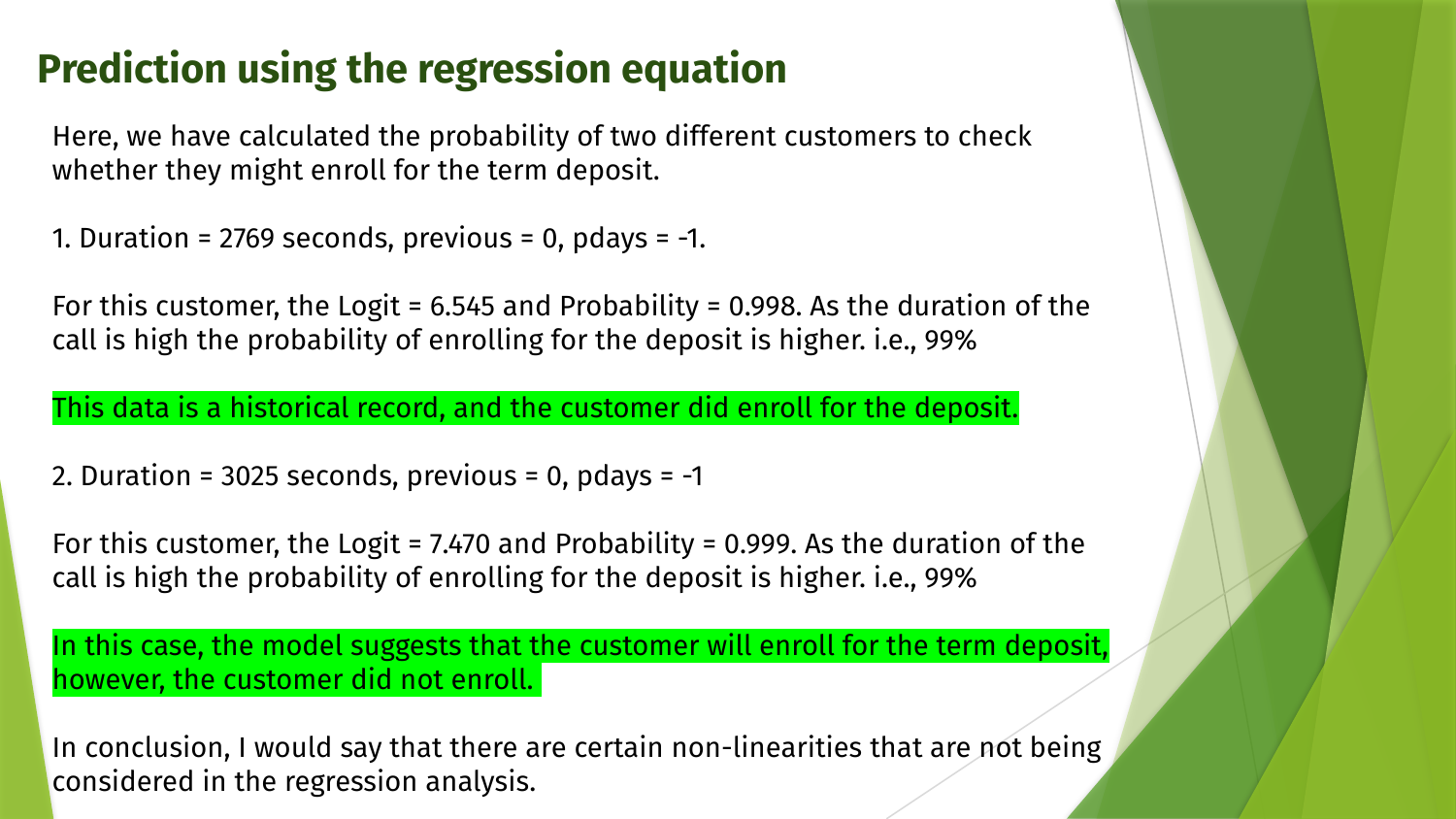

Prediction using the regression equation
Here, we have calculated the probability of two different customers to check whether they might enroll for the term deposit.

1. Duration = 2769 seconds, previous = 0, pdays = -1.

For this customer, the Logit = 6.545 and Probability = 0.998. As the duration of the call is high the probability of enrolling for the deposit is higher. i.e., 99%

This data is a historical record, and the customer did enroll for the deposit.

2. Duration = 3025 seconds, previous = 0, pdays = -1

For this customer, the Logit = 7.470 and Probability = 0.999. As the duration of the call is high the probability of enrolling for the deposit is higher. i.e., 99%

In this case, the model suggests that the customer will enroll for the term deposit, however, the customer did not enroll.

In conclusion, I would say that there are certain non-linearities that are not being considered in the regression analysis.